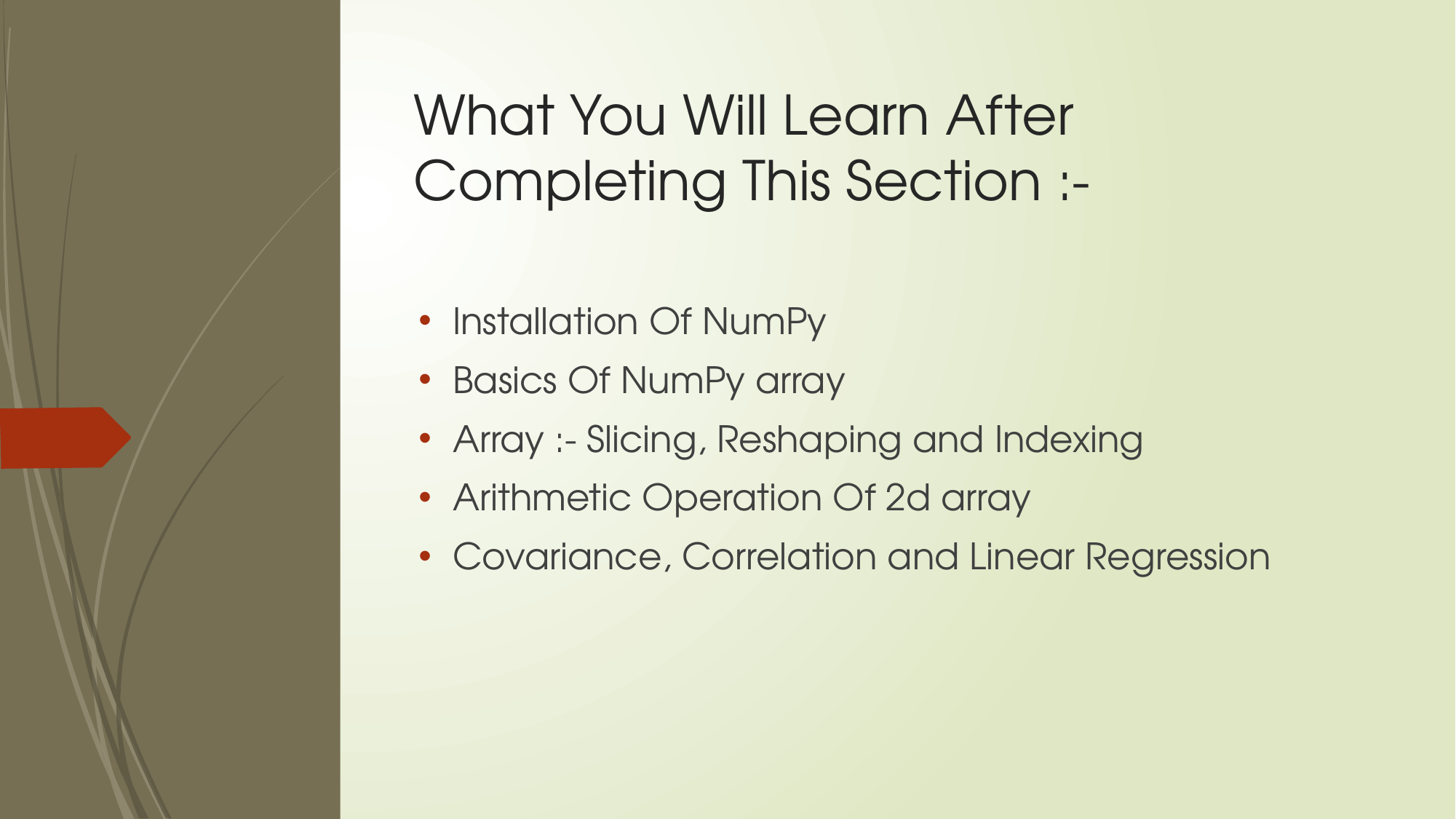

# What You Will Learn After Completing This Section :-
Installation Of NumPy
Basics Of NumPy array
Array :- Slicing, Reshaping and Indexing
Arithmetic Operation Of 2d array
Covariance, Correlation and Linear Regression